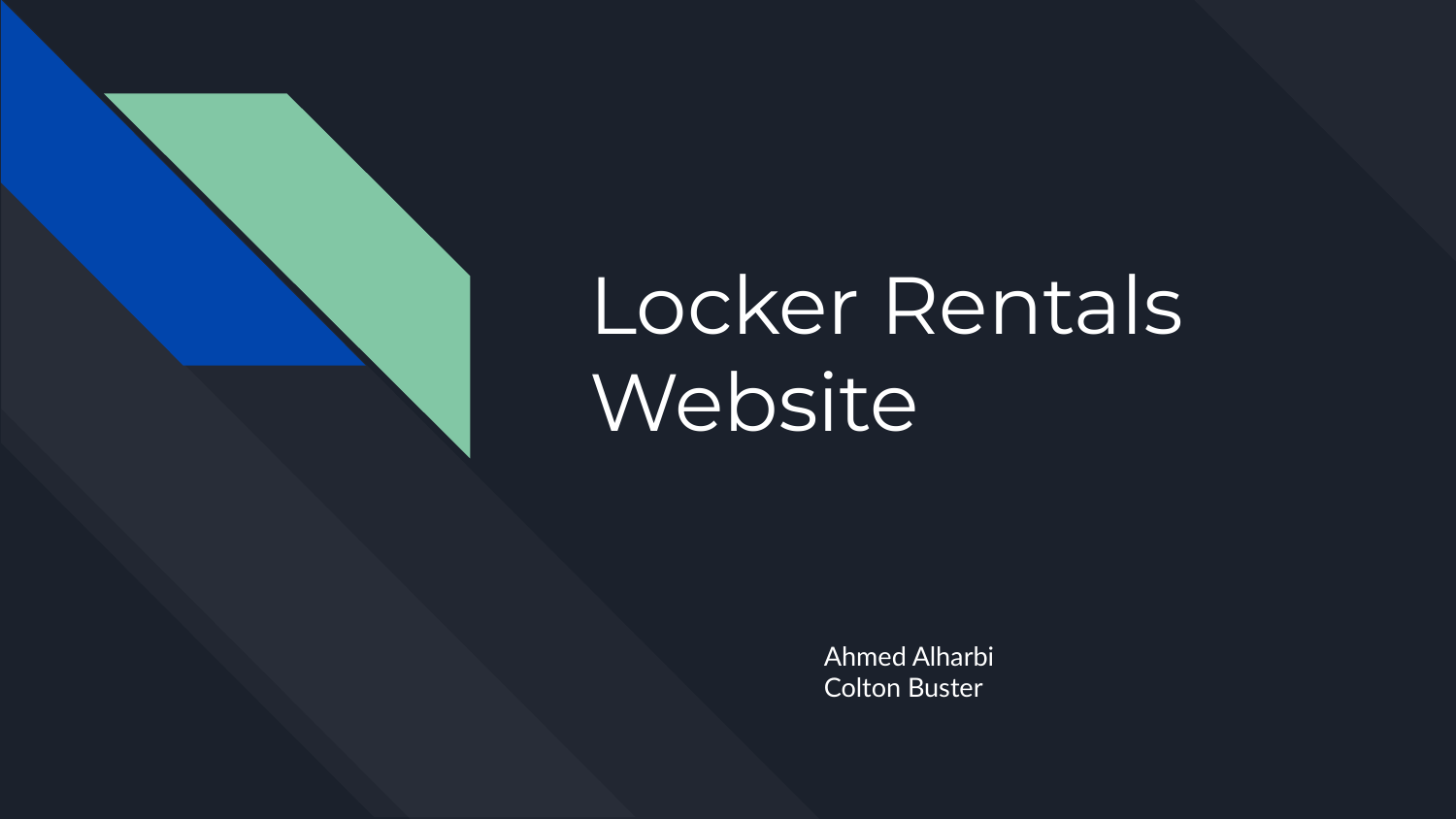

# Locker Rentals Website
Ahmed Alharbi
Colton Buster